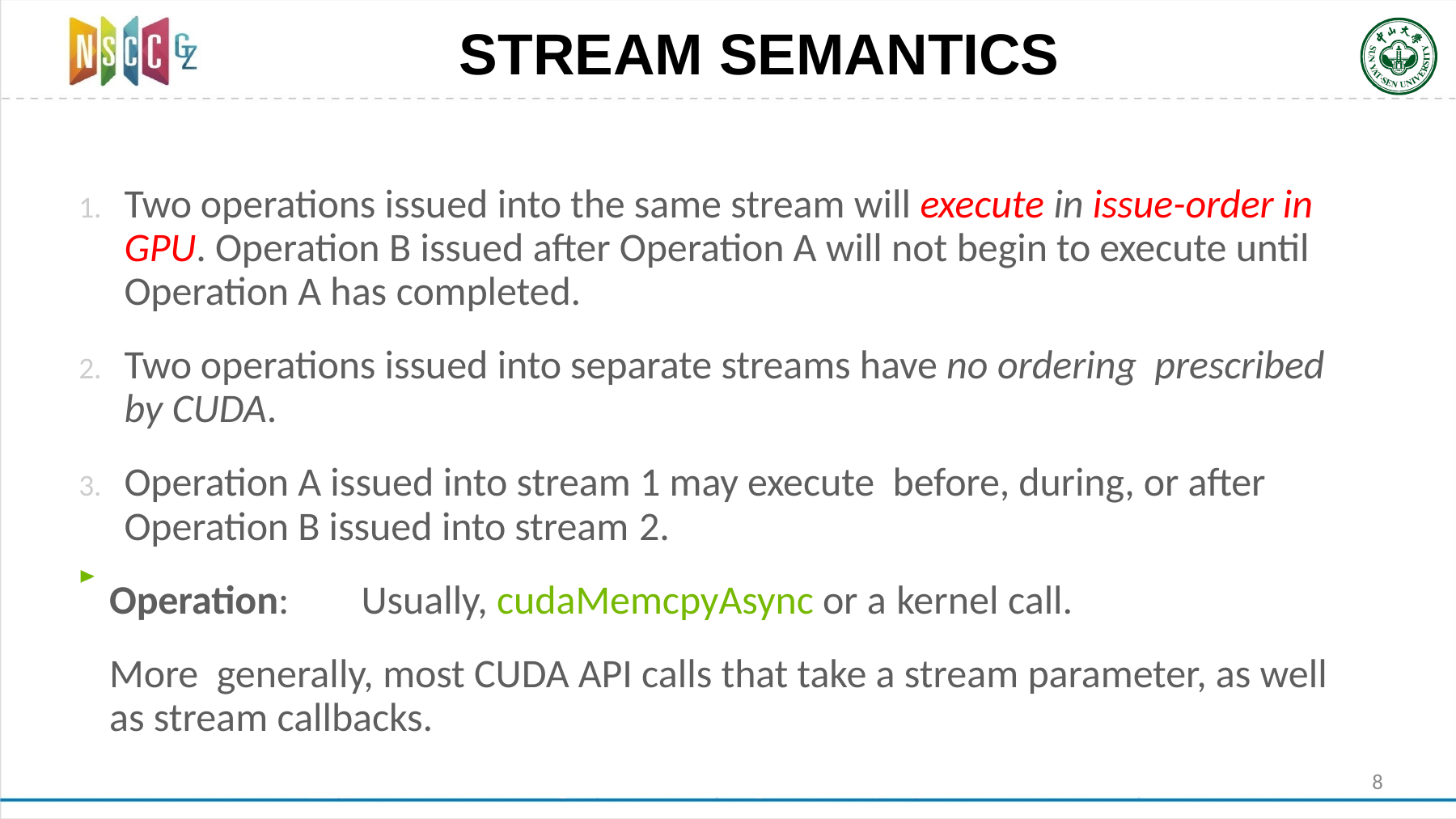

# STREAM SEMANTICS
Two operations issued into the same stream will execute in issue-order in GPU. Operation B issued after Operation A will not begin to execute until Operation A has completed.
Two operations issued into separate streams have no ordering  prescribed by CUDA.
Operation A issued into stream 1 may execute  before, during, or after Operation B issued into stream 2.
Operation:	Usually, cudaMemcpyAsync or a kernel call.
More  generally, most CUDA API calls that take a stream parameter, as well  as stream callbacks.

8